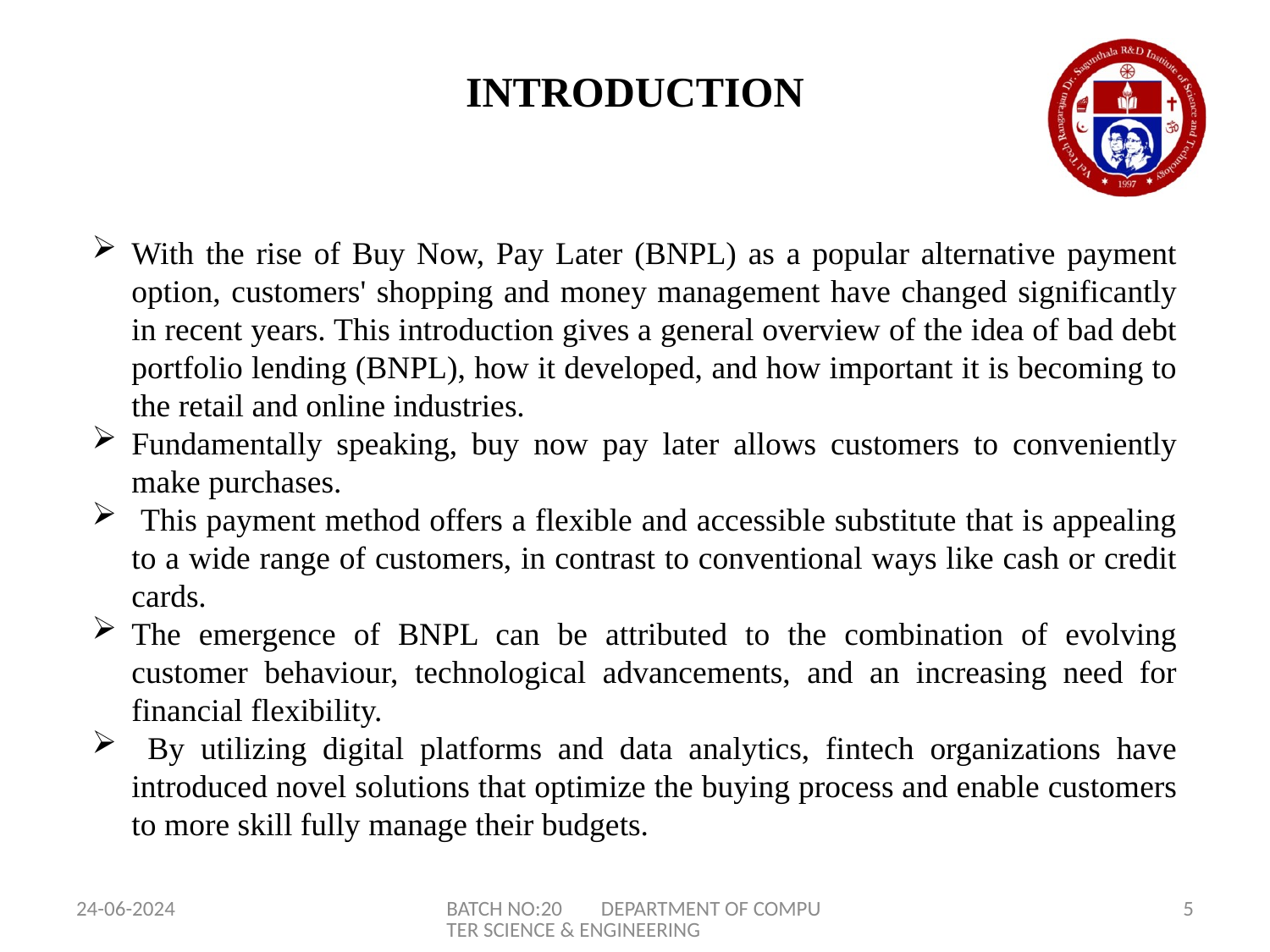

# INTRODUCTION
With the rise of Buy Now, Pay Later (BNPL) as a popular alternative payment option, customers' shopping and money management have changed significantly in recent years. This introduction gives a general overview of the idea of bad debt portfolio lending (BNPL), how it developed, and how important it is becoming to the retail and online industries.
Fundamentally speaking, buy now pay later allows customers to conveniently make purchases.
 This payment method offers a flexible and accessible substitute that is appealing to a wide range of customers, in contrast to conventional ways like cash or credit cards.
The emergence of BNPL can be attributed to the combination of evolving customer behaviour, technological advancements, and an increasing need for financial flexibility.
 By utilizing digital platforms and data analytics, fintech organizations have introduced novel solutions that optimize the buying process and enable customers to more skill fully manage their budgets.

24-06-2024
BATCH NO:20        DEPARTMENT OF COMPUTER SCIENCE & ENGINEERING
5